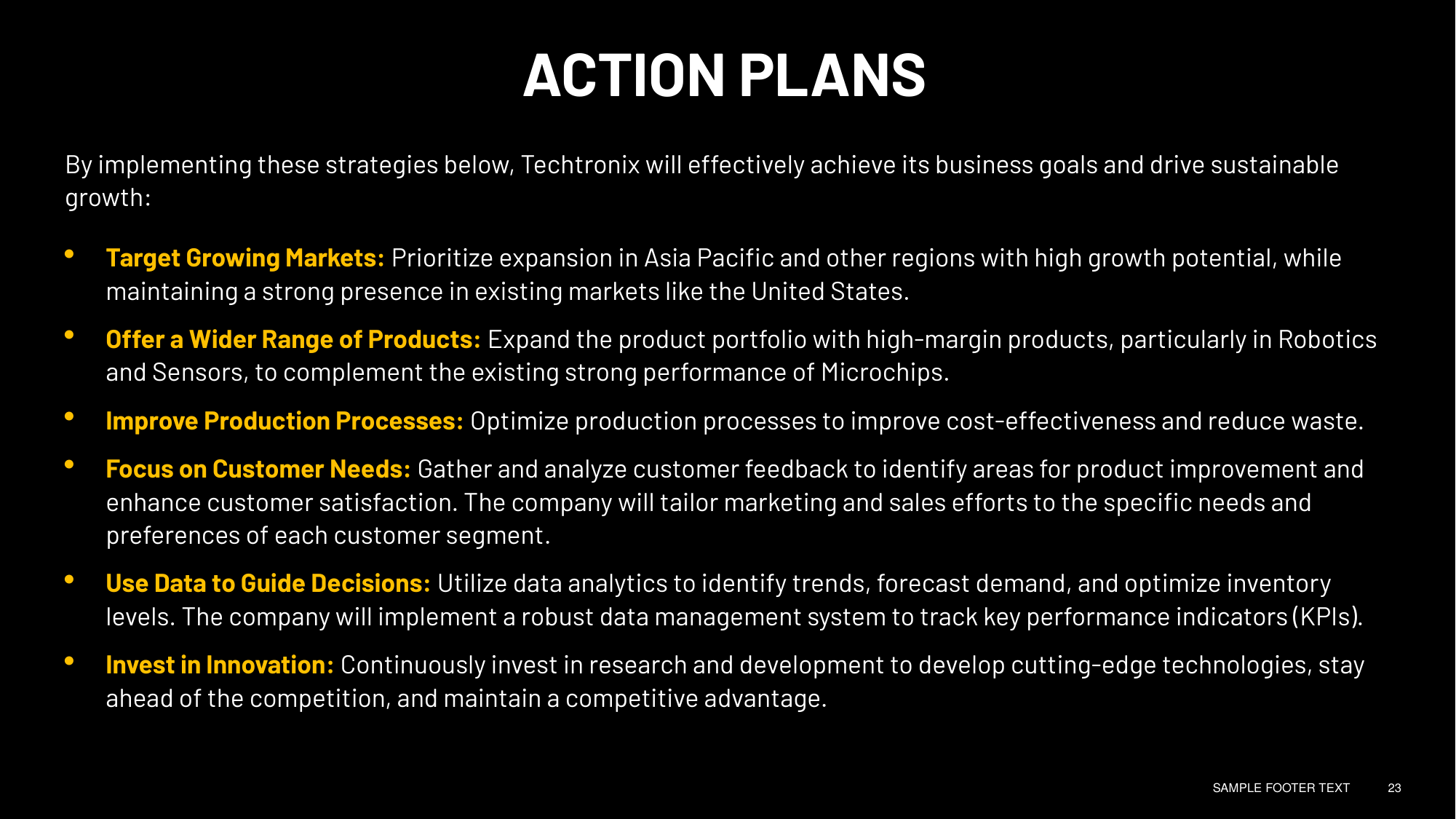

# ACTION PLANS
By implementing these strategies below, Techtronix will effectively achieve its business goals and drive sustainable growth:
Target Growing Markets: Prioritize expansion in Asia Pacific and other regions with high growth potential, while maintaining a strong presence in existing markets like the United States.
Offer a Wider Range of Products: Expand the product portfolio with high-margin products, particularly in Robotics and Sensors, to complement the existing strong performance of Microchips.
Improve Production Processes: Optimize production processes to improve cost-effectiveness and reduce waste.
Focus on Customer Needs: Gather and analyze customer feedback to identify areas for product improvement and enhance customer satisfaction. The company will tailor marketing and sales efforts to the specific needs and preferences of each customer segment.
Use Data to Guide Decisions: Utilize data analytics to identify trends, forecast demand, and optimize inventory levels. The company will implement a robust data management system to track key performance indicators (KPIs).
Invest in Innovation: Continuously invest in research and development to develop cutting-edge technologies, stay ahead of the competition, and maintain a competitive advantage.

Sample Footer Text
23